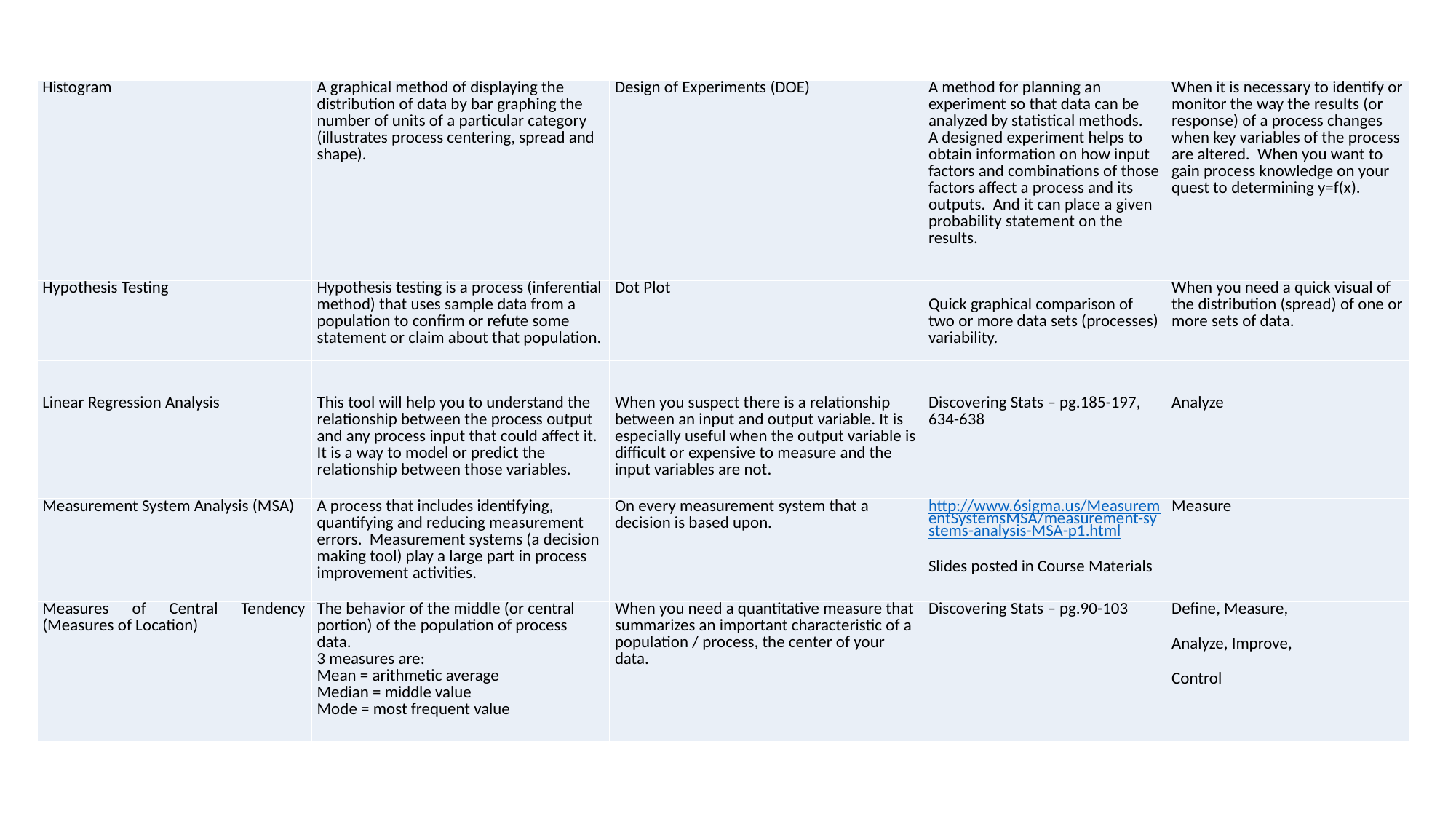

| Histogram | A graphical method of displaying the distribution of data by bar graphing the number of units of a particular category (illustrates process centering, spread and shape). | Design of Experiments (DOE) | A method for planning an experiment so that data can be analyzed by statistical methods. A designed experiment helps to obtain information on how input factors and combinations of those factors affect a process and its outputs. And it can place a given probability statement on the results. | When it is necessary to identify or monitor the way the results (or response) of a process changes when key variables of the process are altered. When you want to gain process knowledge on your quest to determining y=f(x). |
| --- | --- | --- | --- | --- |
| Hypothesis Testing | Hypothesis testing is a process (inferential method) that uses sample data from a population to confirm or refute some statement or claim about that population. | Dot Plot | Quick graphical comparison of two or more data sets (processes) variability. | When you need a quick visual of the distribution (spread) of one or more sets of data. |
| Linear Regression Analysis | This tool will help you to understand the relationship between the process output and any process input that could affect it. It is a way to model or predict the relationship between those variables. | When you suspect there is a relationship between an input and output variable. It is especially useful when the output variable is difficult or expensive to measure and the input variables are not. | Discovering Stats – pg.185-197, 634-638 | Analyze |
| Measurement System Analysis (MSA) | A process that includes identifying, quantifying and reducing measurement errors. Measurement systems (a decision making tool) play a large part in process improvement activities. | On every measurement system that a decision is based upon. | http://www.6sigma.us/MeasurementSystemsMSA/measurement-systems-analysis-MSA-p1.html Slides posted in Course Materials | Measure |
| Measures of Central Tendency (Measures of Location) | The behavior of the middle (or central portion) of the population of process data. 3 measures are: Mean = arithmetic average Median = middle value Mode = most frequent value | When you need a quantitative measure that summarizes an important characteristic of a population / process, the center of your data. | Discovering Stats – pg.90-103 | Define, Measure, Analyze, Improve, Control |